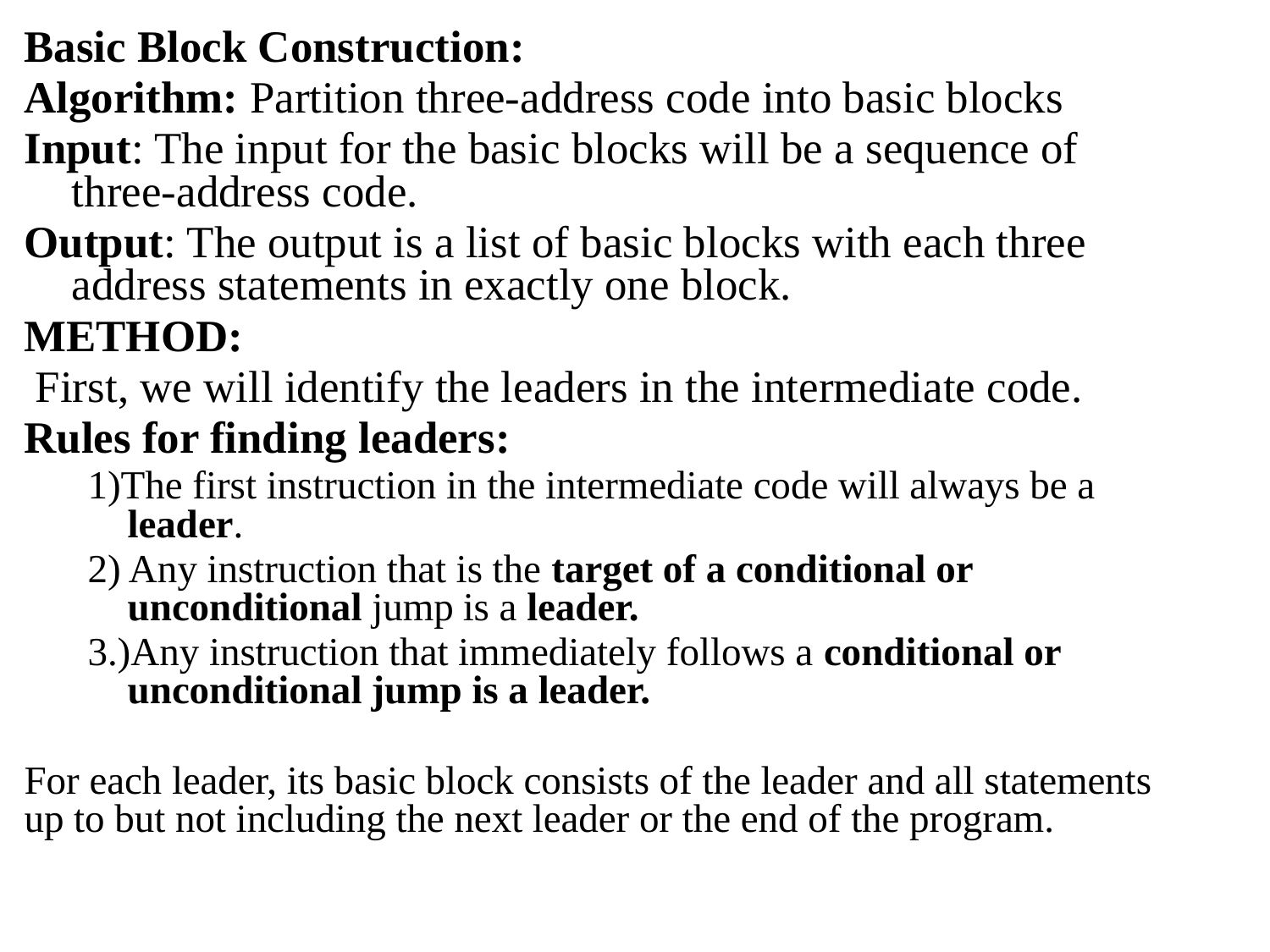

Basic Block Construction:
Algorithm: Partition three-address code into basic blocks
Input: The input for the basic blocks will be a sequence of three-address code.
Output: The output is a list of basic blocks with each three address statements in exactly one block.
METHOD:
 First, we will identify the leaders in the intermediate code.
Rules for finding leaders:
1)The first instruction in the intermediate code will always be a leader.
2) Any instruction that is the target of a conditional or unconditional jump is a leader.
3.)Any instruction that immediately follows a conditional or unconditional jump is a leader.

For each leader, its basic block consists of the leader and all statements up to but not including the next leader or the end of the program.